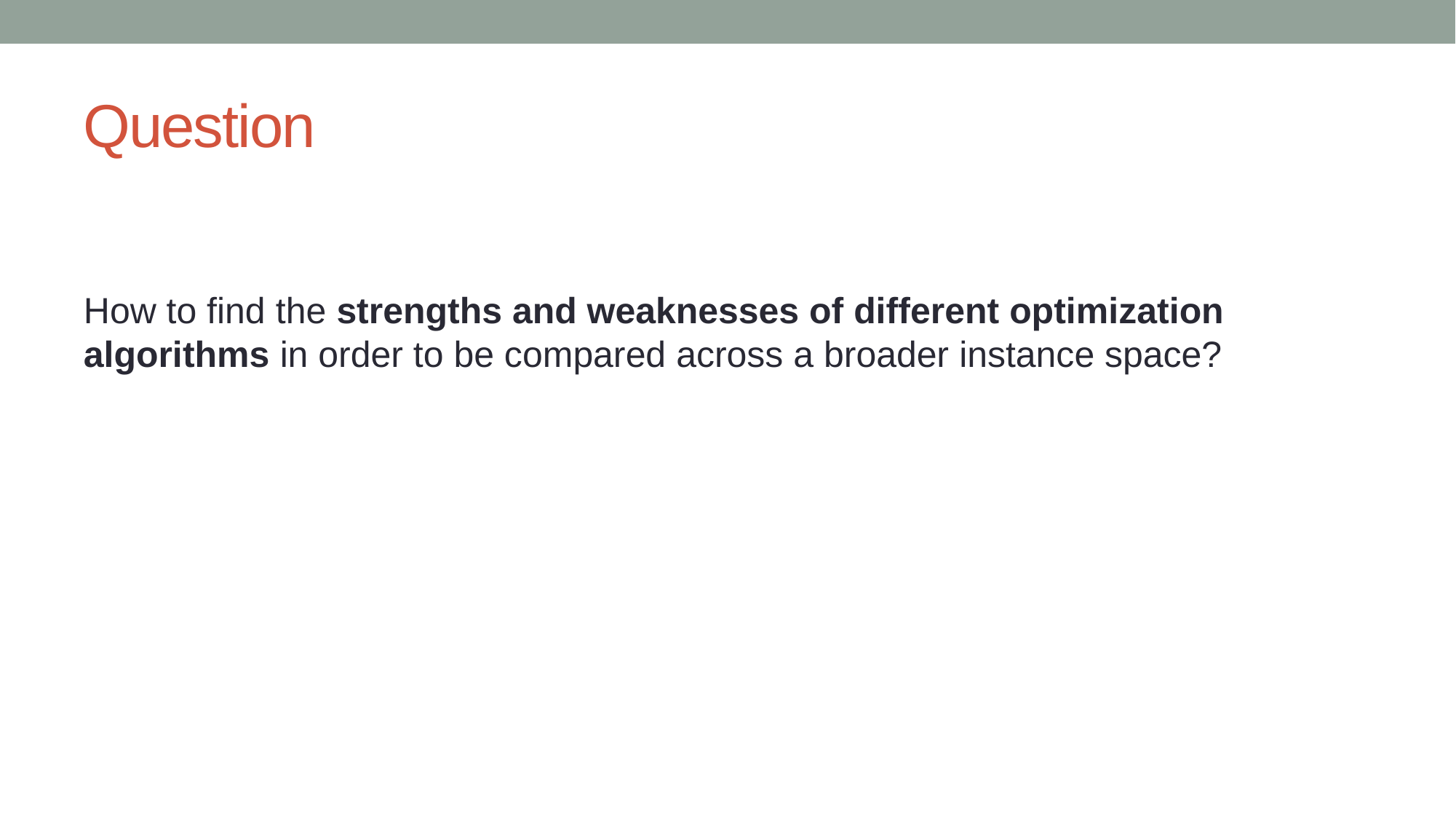

# Question
How to find the strengths and weaknesses of different optimization algorithms in order to be compared across a broader instance space?